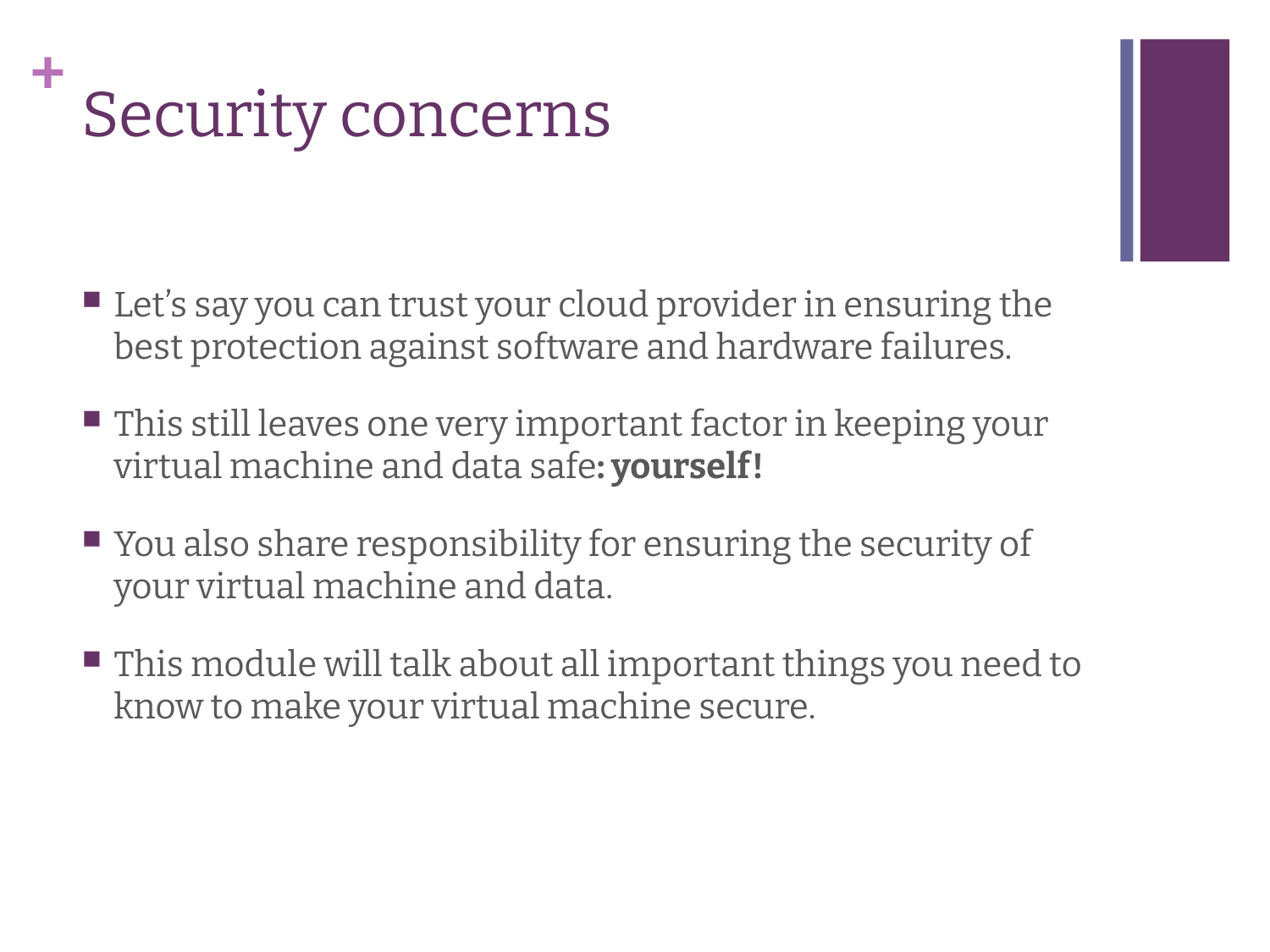

# Security concerns
Let’s say you can trust your cloud provider in ensuring the best protection against software and hardware failures.
This still leaves one very important factor in keeping your virtual machine and data safe: yourself!
You also share responsibility for ensuring the security of your virtual machine and data.
This module will talk about all important things you need to know to make your virtual machine secure.